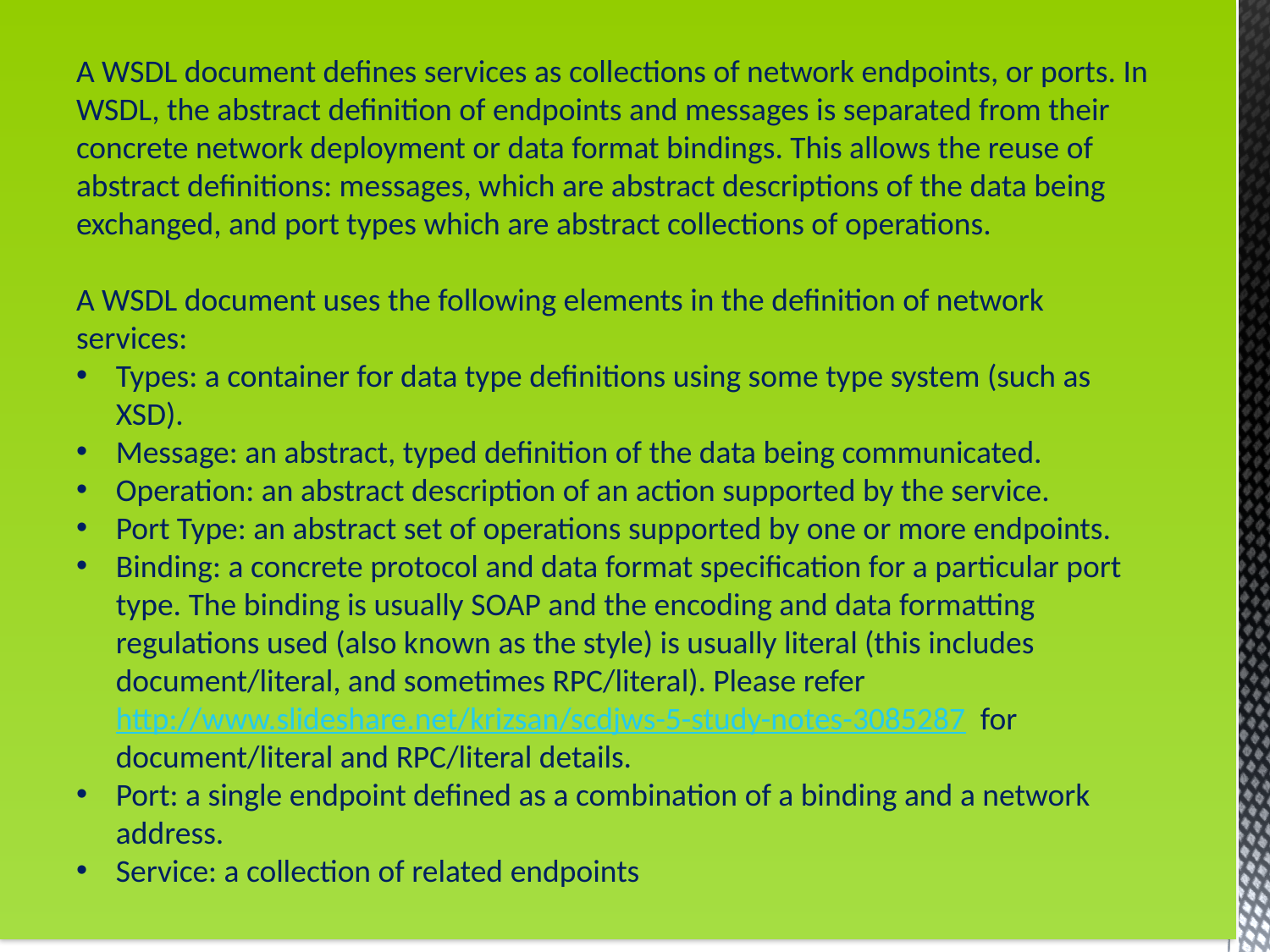

A WSDL document defines services as collections of network endpoints, or ports. In WSDL, the abstract definition of endpoints and messages is separated from their concrete network deployment or data format bindings. This allows the reuse of abstract definitions: messages, which are abstract descriptions of the data being exchanged, and port types which are abstract collections of operations.

A WSDL document uses the following elements in the definition of network services:
Types: a container for data type definitions using some type system (such as XSD).
Message: an abstract, typed definition of the data being communicated.
Operation: an abstract description of an action supported by the service.
Port Type: an abstract set of operations supported by one or more endpoints.
Binding: a concrete protocol and data format specification for a particular port type. The binding is usually SOAP and the encoding and data formatting regulations used (also known as the style) is usually literal (this includes document/literal, and sometimes RPC/literal). Please refer http://www.slideshare.net/krizsan/scdjws-5-study-notes-3085287  for document/literal and RPC/literal details.
Port: a single endpoint defined as a combination of a binding and a network address.
Service: a collection of related endpoints